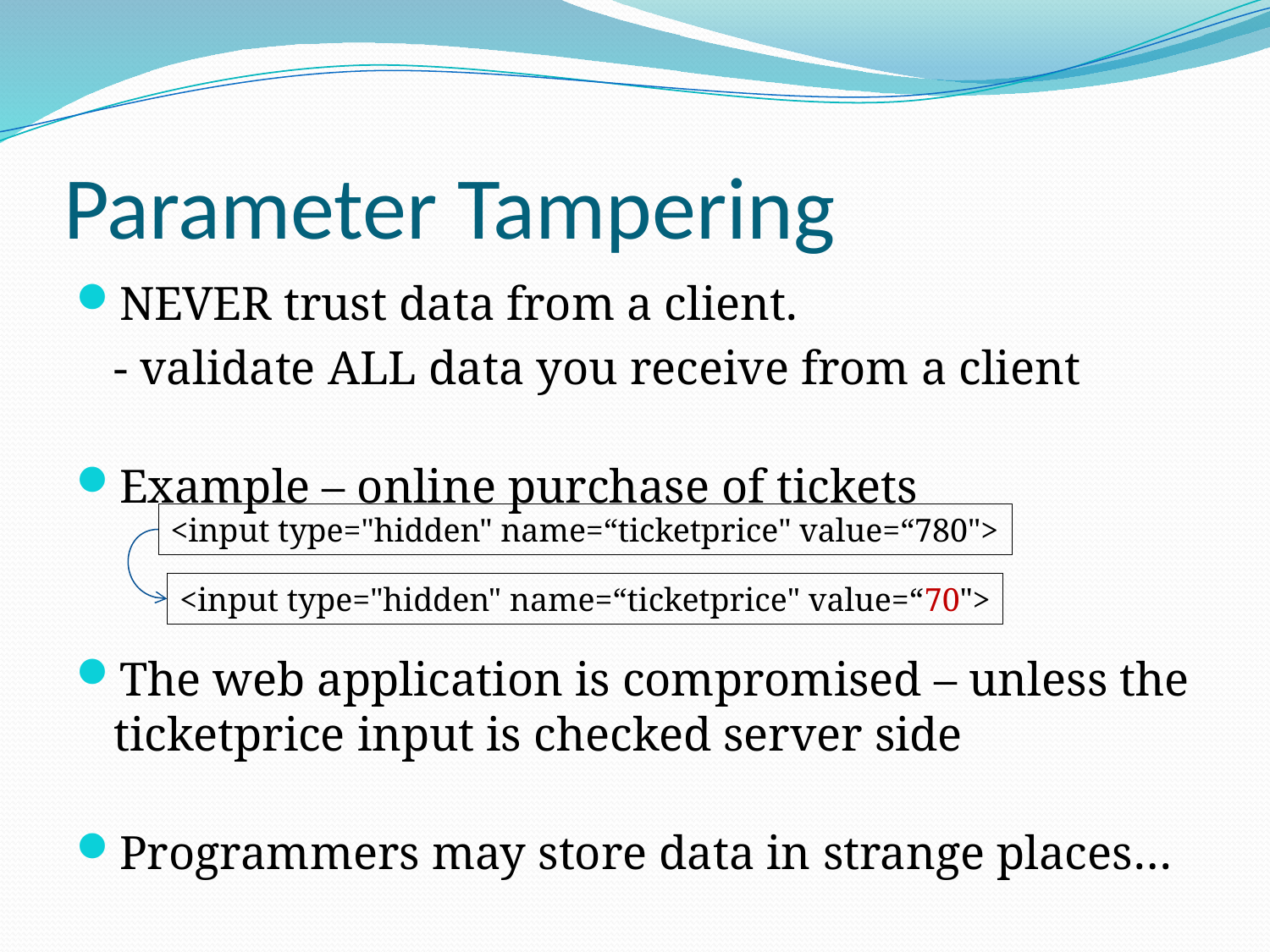

# Parameter Tampering
NEVER trust data from a client.
	- validate ALL data you receive from a client

Example – online purchase of tickets

The web application is compromised – unless the ticketprice input is checked server side

Programmers may store data in strange places…
<input type="hidden" name=“ticketprice" value=“780">
<input type="hidden" name=“ticketprice" value=“70">